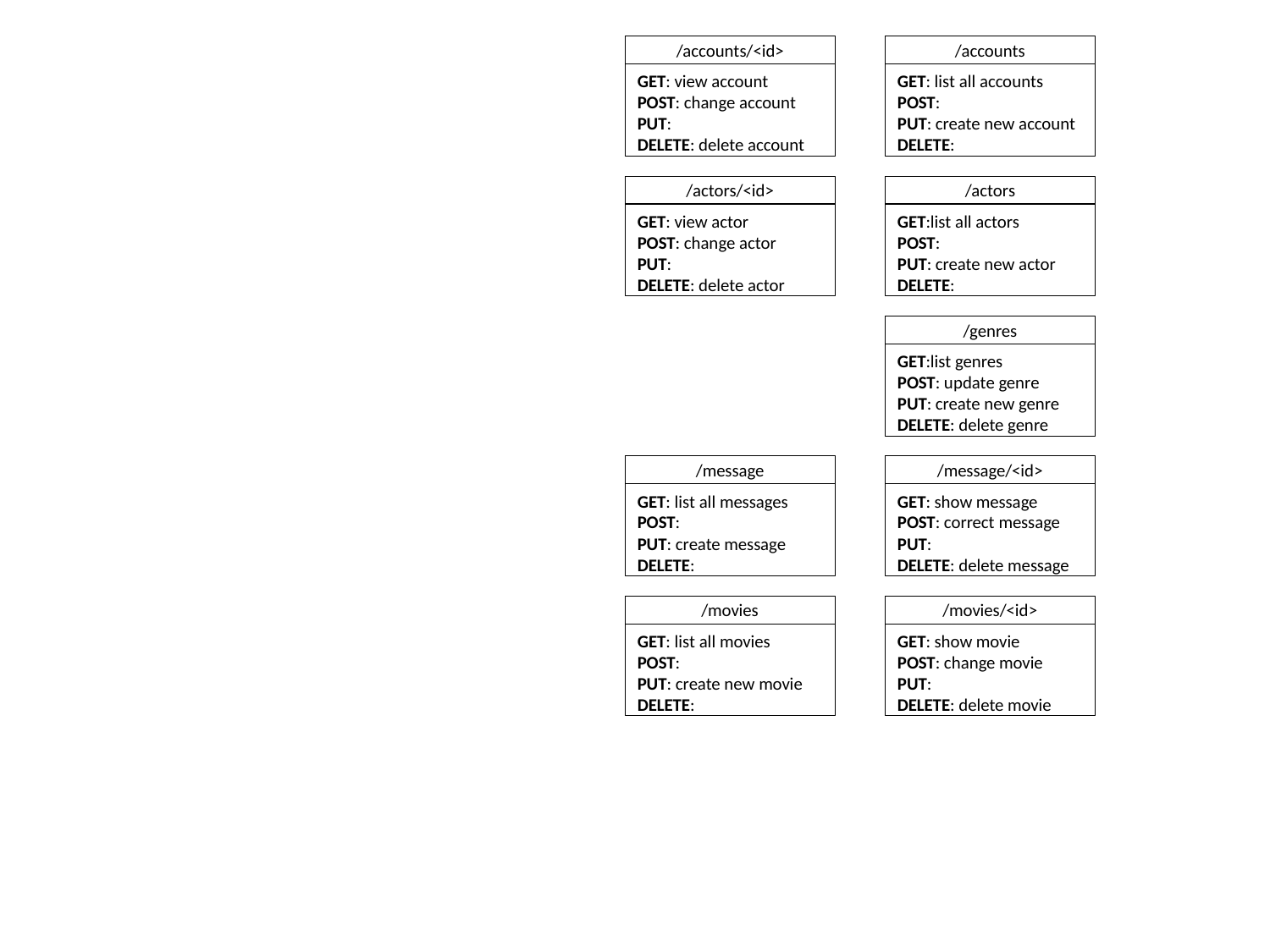

/accounts
GET: list all accounts
POST:
PUT: create new account
DELETE:
/accounts/<id>
GET: view account
POST: change account
PUT:
DELETE: delete account
/actors/<id>
GET: view actor
POST: change actor
PUT:
DELETE: delete actor
/actors
GET:list all actors
POST:
PUT: create new actor
DELETE:
/genres
GET:list genres
POST: update genre
PUT: create new genre
DELETE: delete genre
/message
GET: list all messages
POST:
PUT: create message
DELETE:
/message/<id>
GET: show message
POST: correct message
PUT:
DELETE: delete message
/movies
GET: list all movies
POST:
PUT: create new movie
DELETE:
/movies/<id>
GET: show movie
POST: change movie
PUT:
DELETE: delete movie